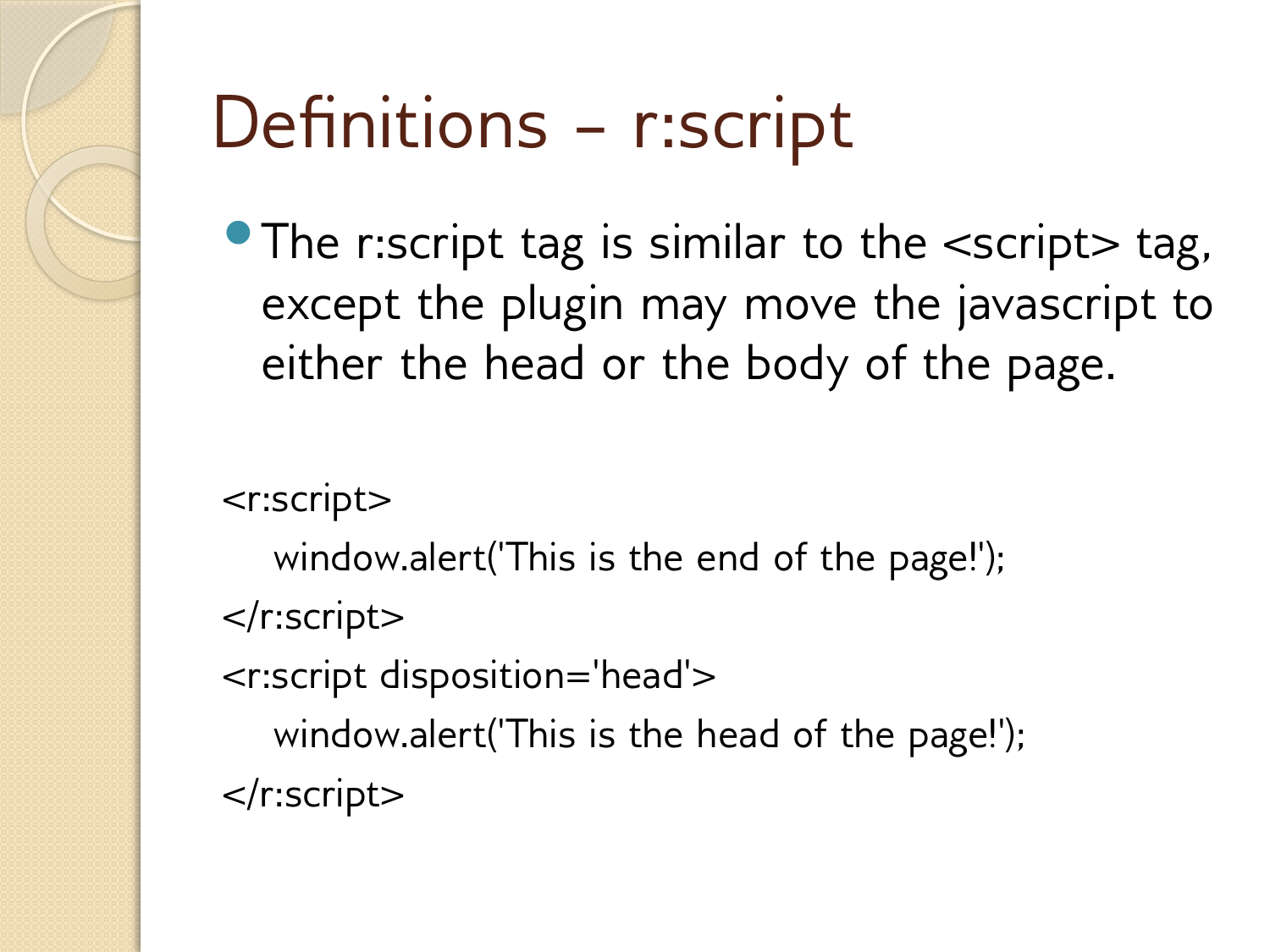

# Definitions – r:script
The r:script tag is similar to the <script> tag, except the plugin may move the javascript to either the head or the body of the page.

<r:script>
    window.alert('This is the end of the page!');
</r:script>
<r:script disposition='head'>
    window.alert('This is the head of the page!');
</r:script>